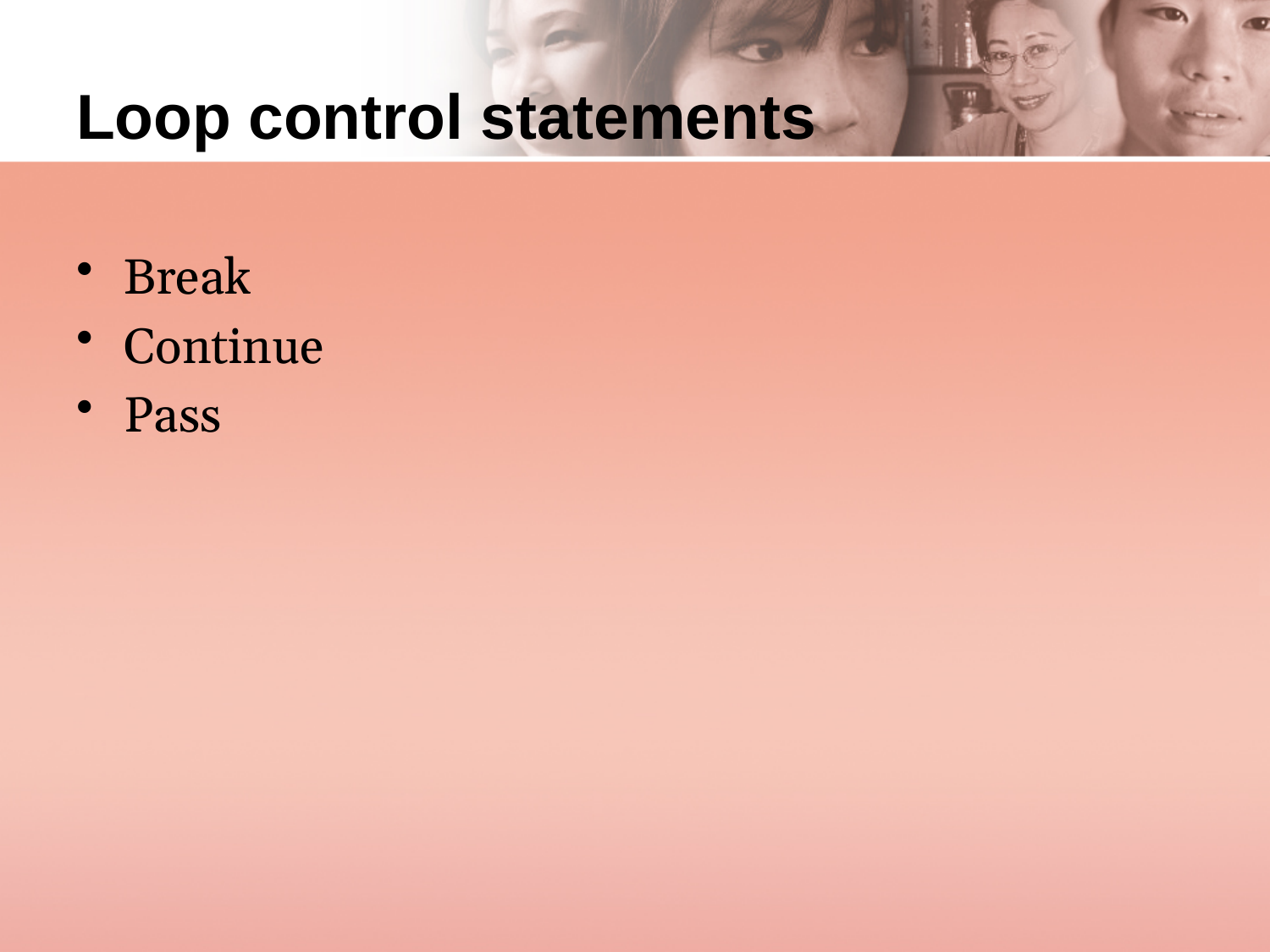

# Loop control statements

Break
Continue
Pass